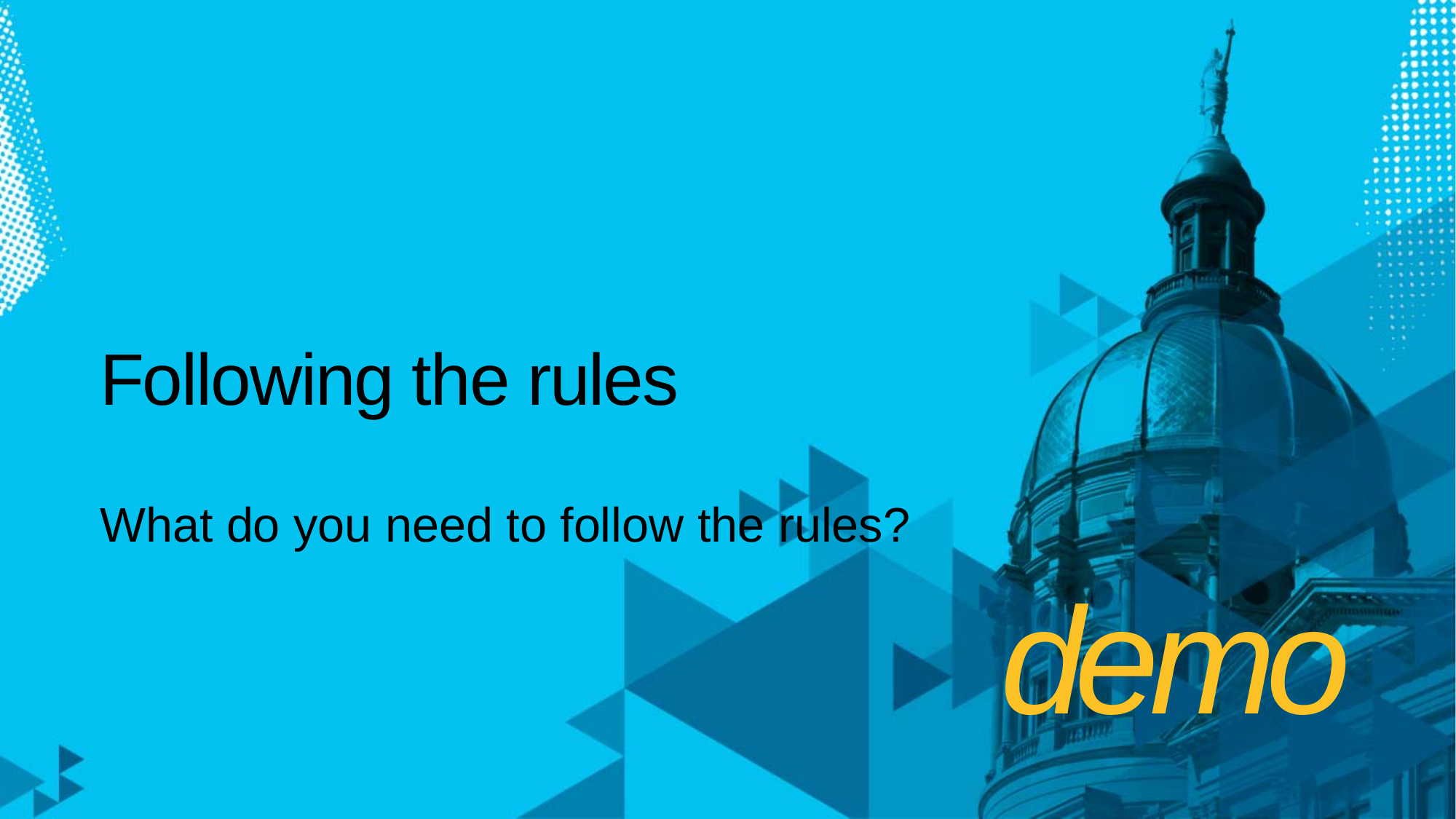

# Following the rules
What do you need to follow the rules?
demo